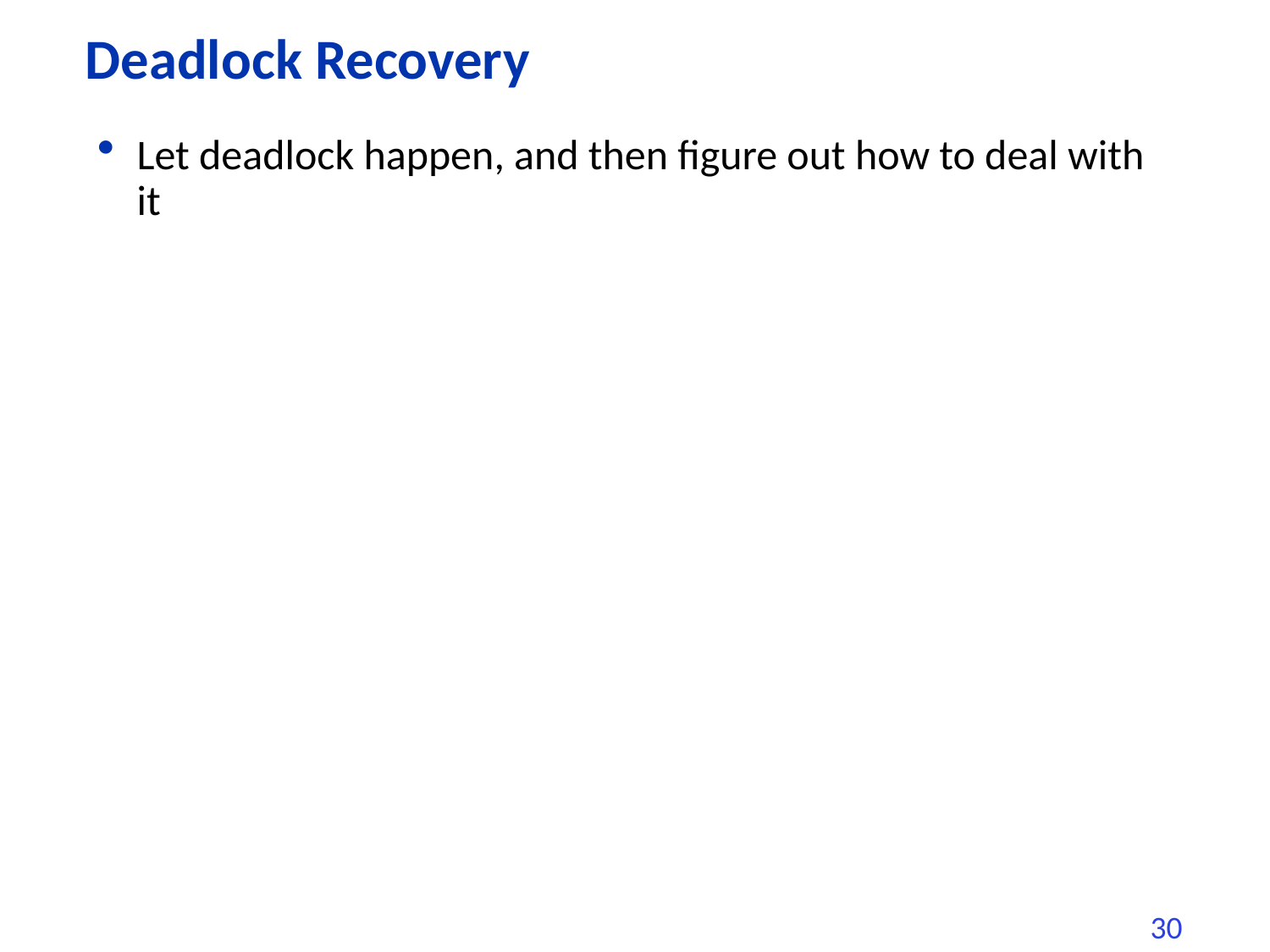

# Deadlock Recovery
Let deadlock happen, and then figure out how to deal with it